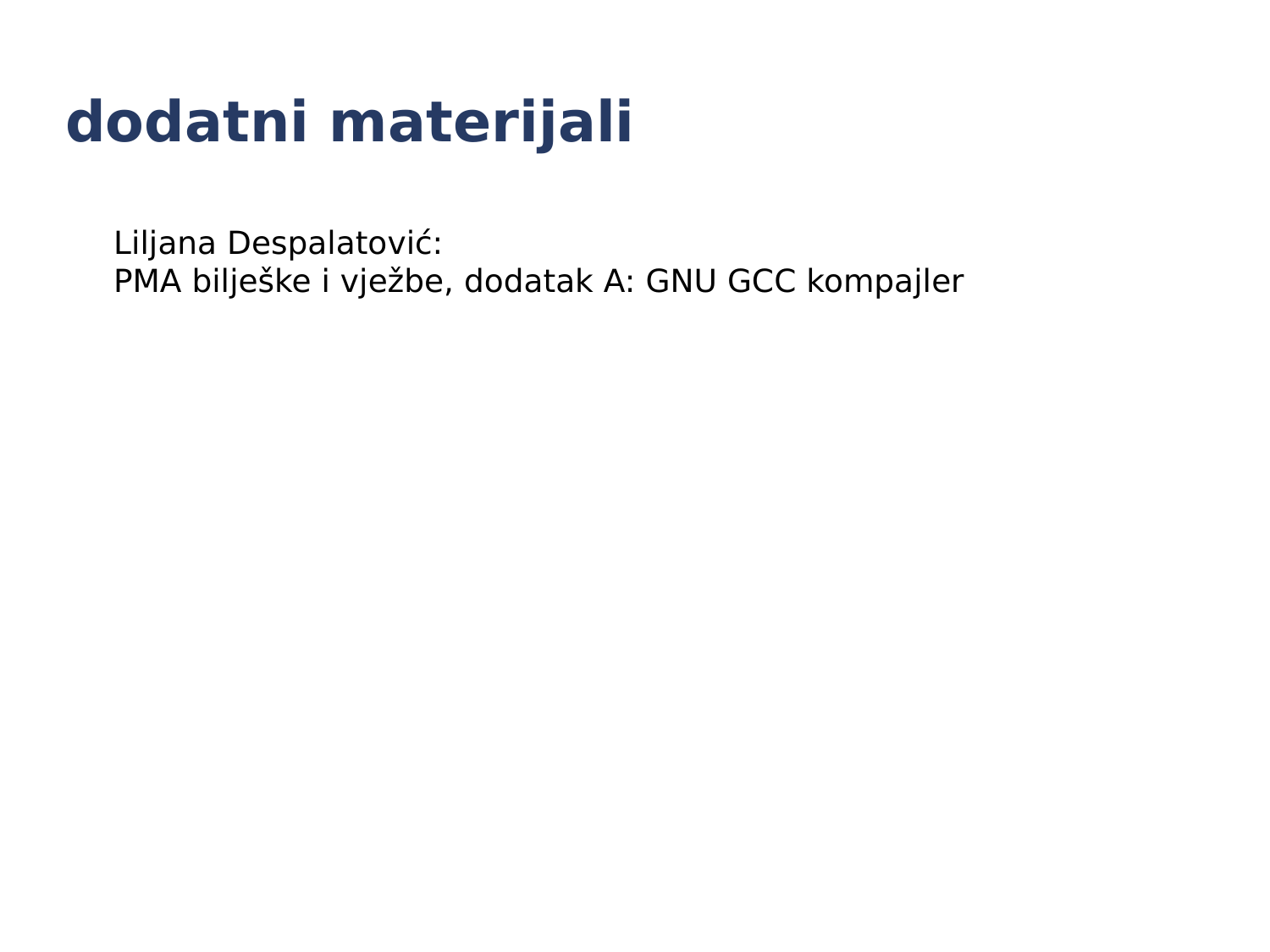

dodatni materijali
Liljana Despalatović:
PMA bilješke i vježbe, dodatak A: GNU GCC kompajler